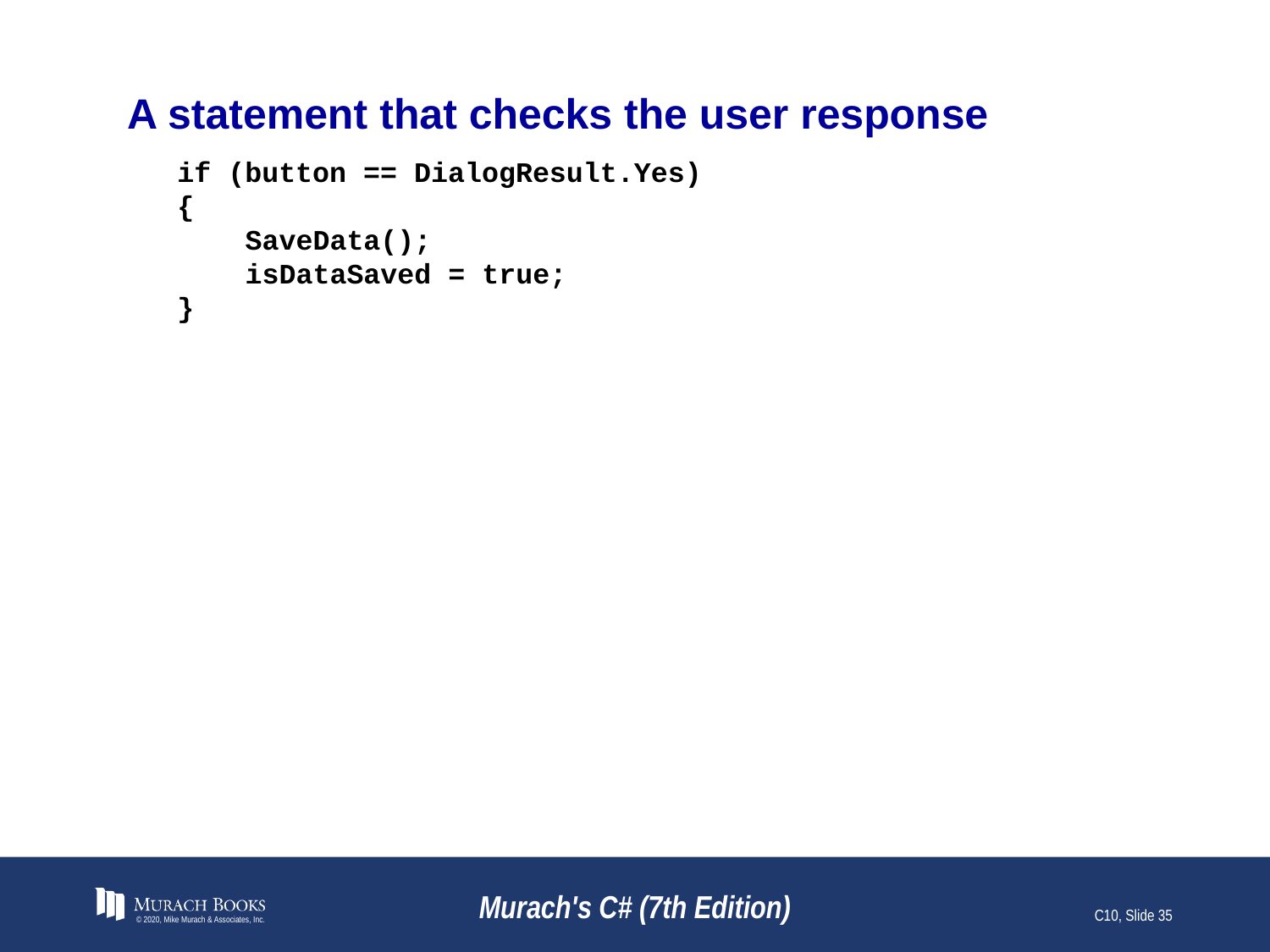

# A statement that checks the user response
if (button == DialogResult.Yes)
{
    SaveData();
    isDataSaved = true;
}

© 2020, Mike Murach & Associates, Inc.
Murach's C# (7th Edition)

C10, Slide 35